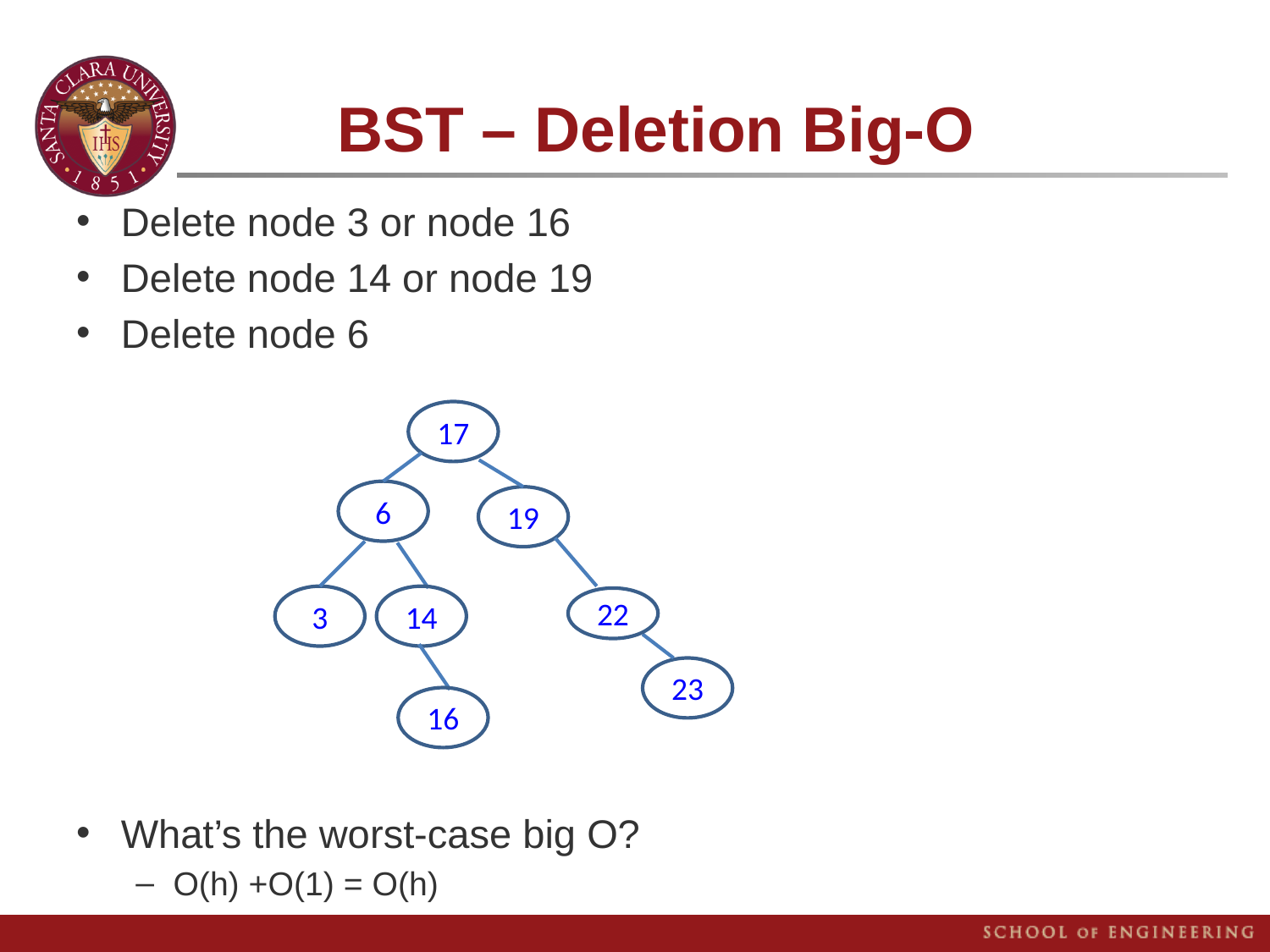

BST – Deletion Big-O
Delete node 3 or node 16
Delete node 14 or node 19
Delete node 6

What’s the worst-case big O?
O(h) +O(1) = O(h)
17
6
19
3
14
22
23
16